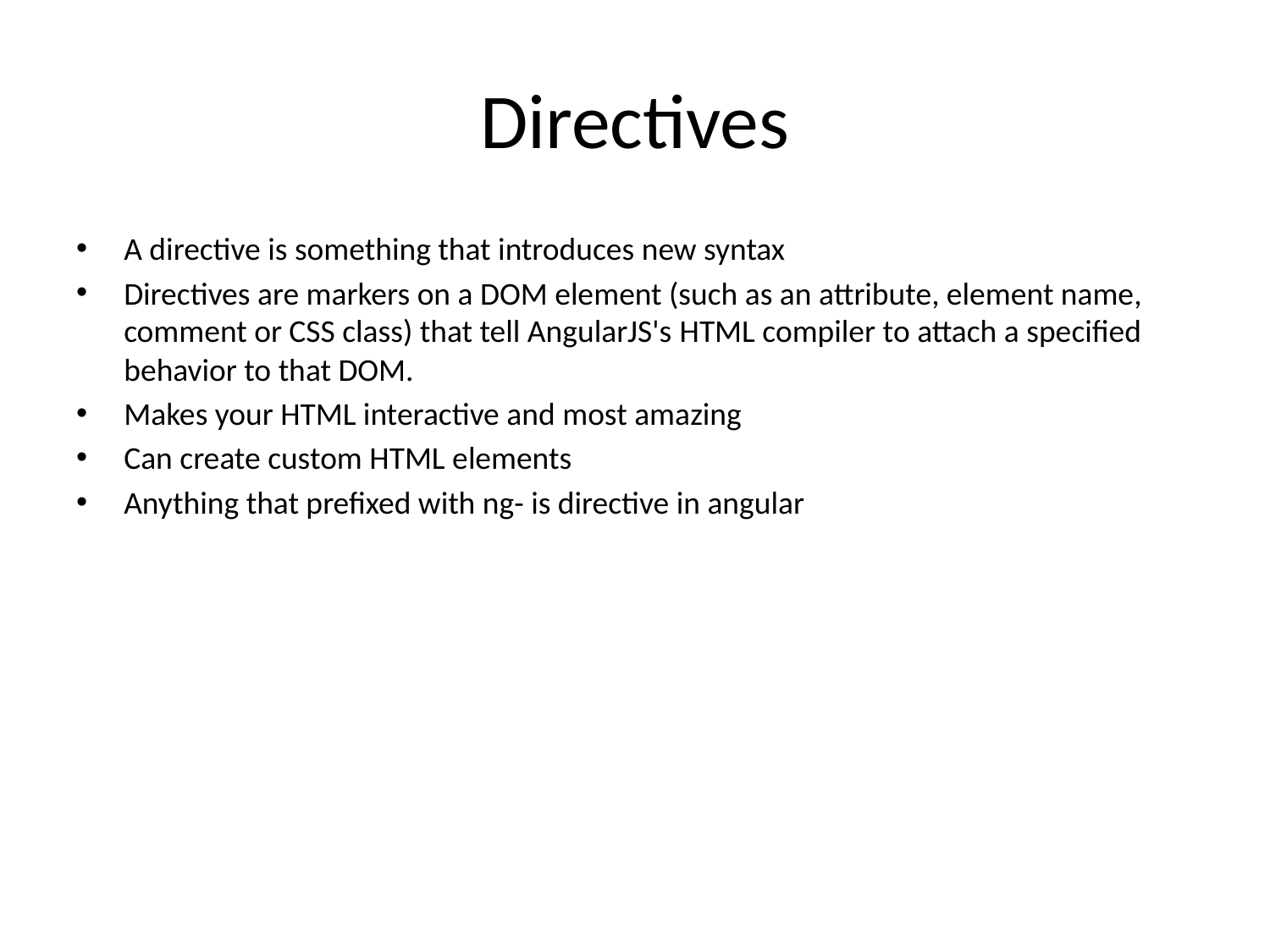

# Directives
A directive is something that introduces new syntax
Directives are markers on a DOM element (such as an attribute, element name, comment or CSS class) that tell AngularJS's HTML compiler to attach a specified behavior to that DOM.
Makes your HTML interactive and most amazing
Can create custom HTML elements
Anything that prefixed with ng- is directive in angular